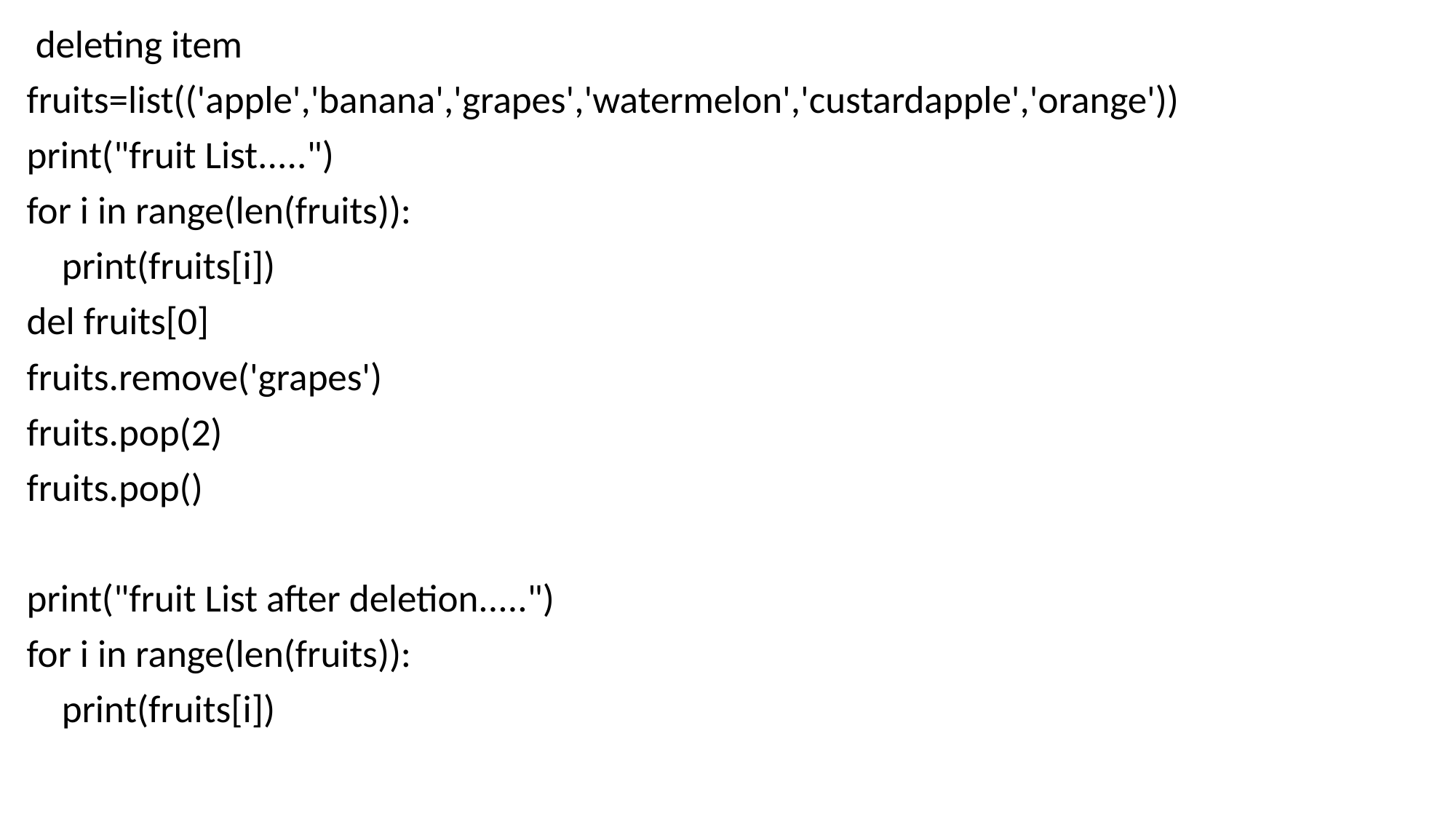

deleting item
fruits=list(('apple','banana','grapes','watermelon','custardapple','orange'))
print("fruit List.....")
for i in range(len(fruits)):
    print(fruits[i])
del fruits[0]
fruits.remove('grapes')
fruits.pop(2)
fruits.pop()

print("fruit List after deletion.....")
for i in range(len(fruits)):
    print(fruits[i])